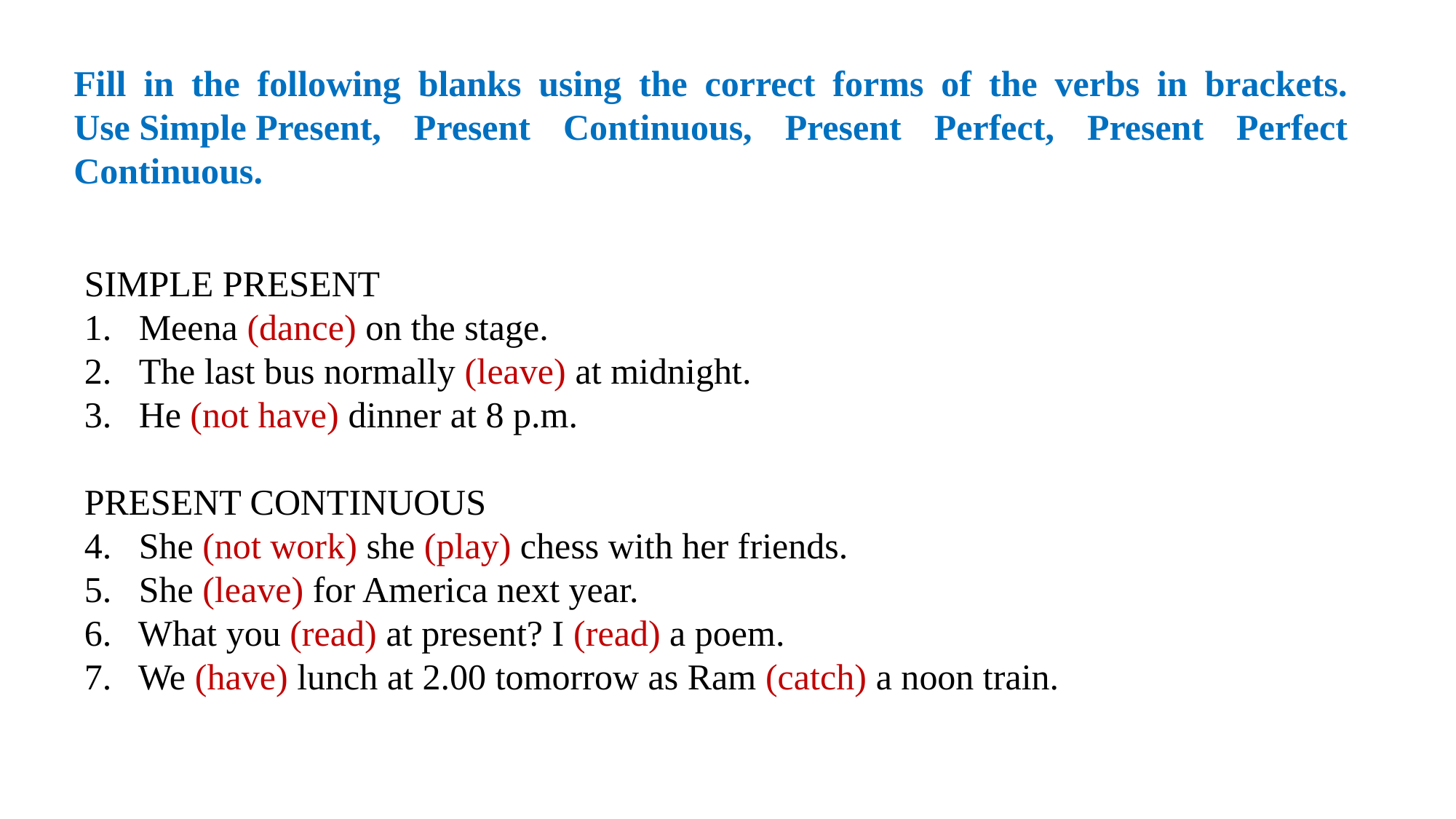

Fill in the following blanks using the correct forms of the verbs in brackets. Use Simple Present, Present Continuous, Present Perfect, Present Perfect Continuous.
SIMPLE PRESENT
Meena (dance) on the stage.
The last bus normally (leave) at midnight.
He (not have) dinner at 8 p.m.

PRESENT CONTINUOUS
4.   She (not work) she (play) chess with her friends.
5.   She (leave) for America next year.
6.   What you (read) at present? I (read) a poem.
7.   We (have) lunch at 2.00 tomorrow as Ram (catch) a noon train.